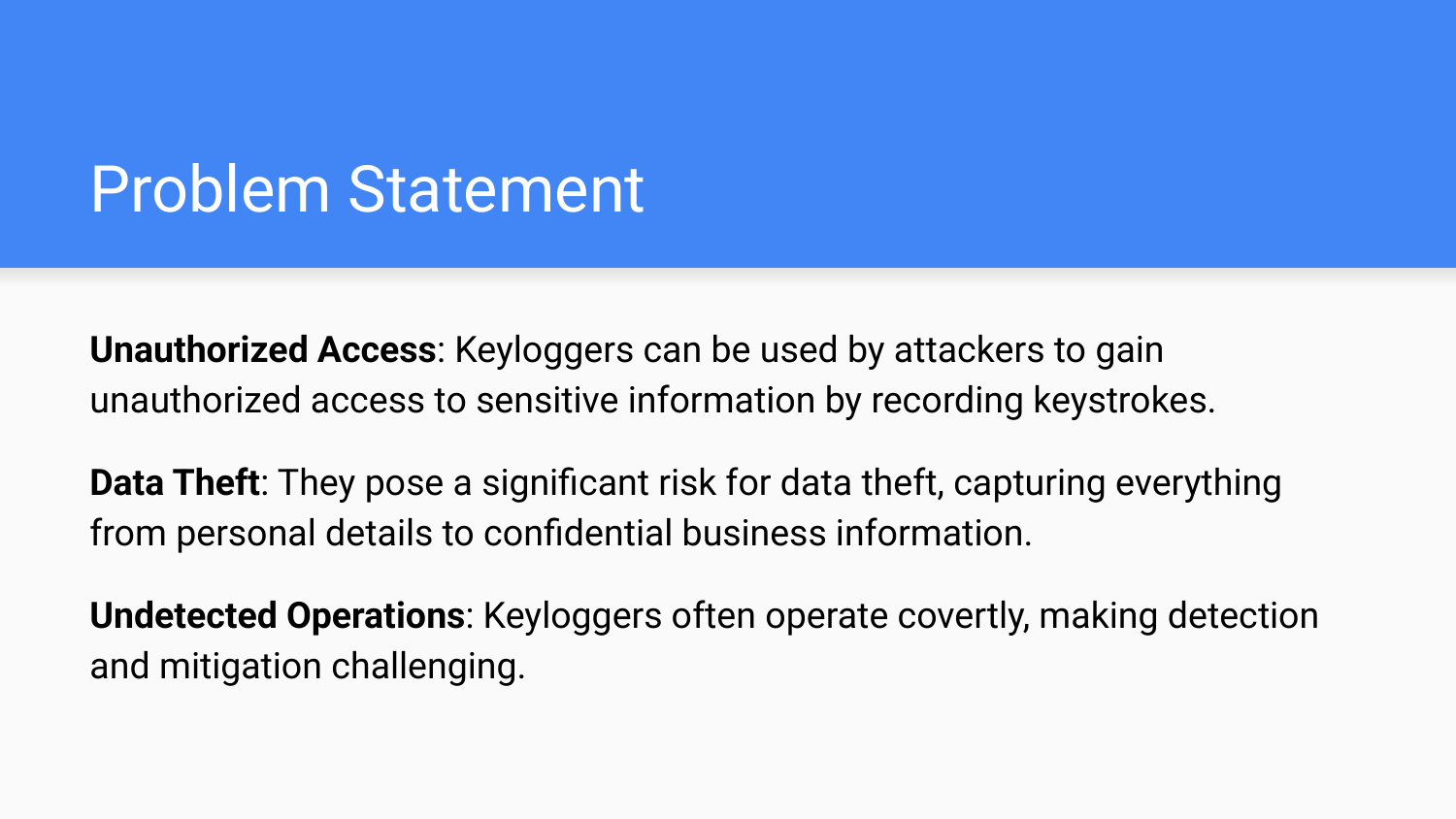

# Problem Statement
Unauthorized Access: Keyloggers can be used by attackers to gain unauthorized access to sensitive information by recording keystrokes.
Data Theft: They pose a significant risk for data theft, capturing everything from personal details to confidential business information.
Undetected Operations: Keyloggers often operate covertly, making detection and mitigation challenging.